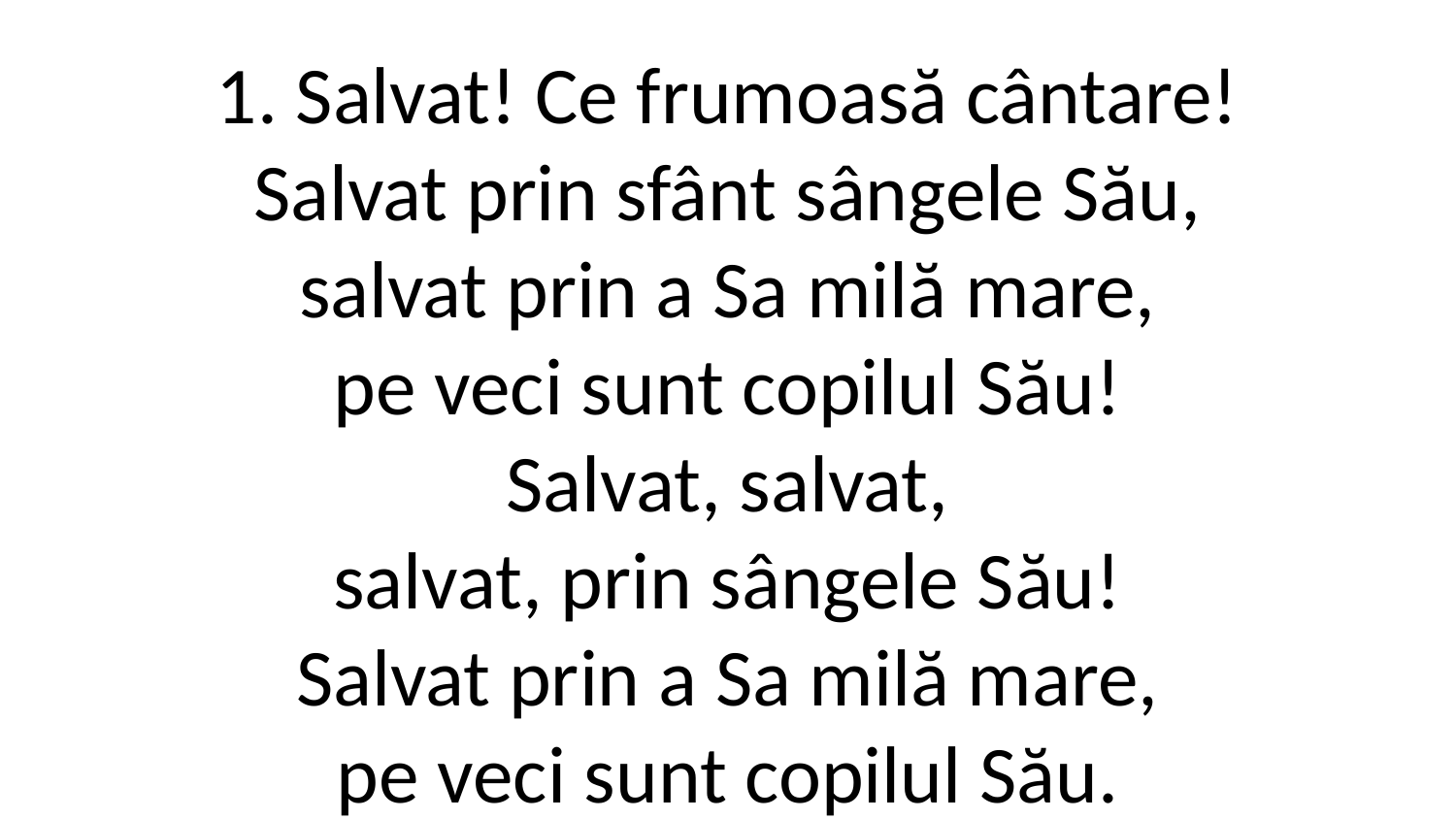

1. Salvat! Ce frumoasă cântare!
Salvat prin sfânt sângele Său,
salvat prin a Sa milă mare,
pe veci sunt copilul Său!
Salvat, salvat,
salvat, prin sângele Său!
Salvat prin a Sa milă mare,
pe veci sunt copilul Său.